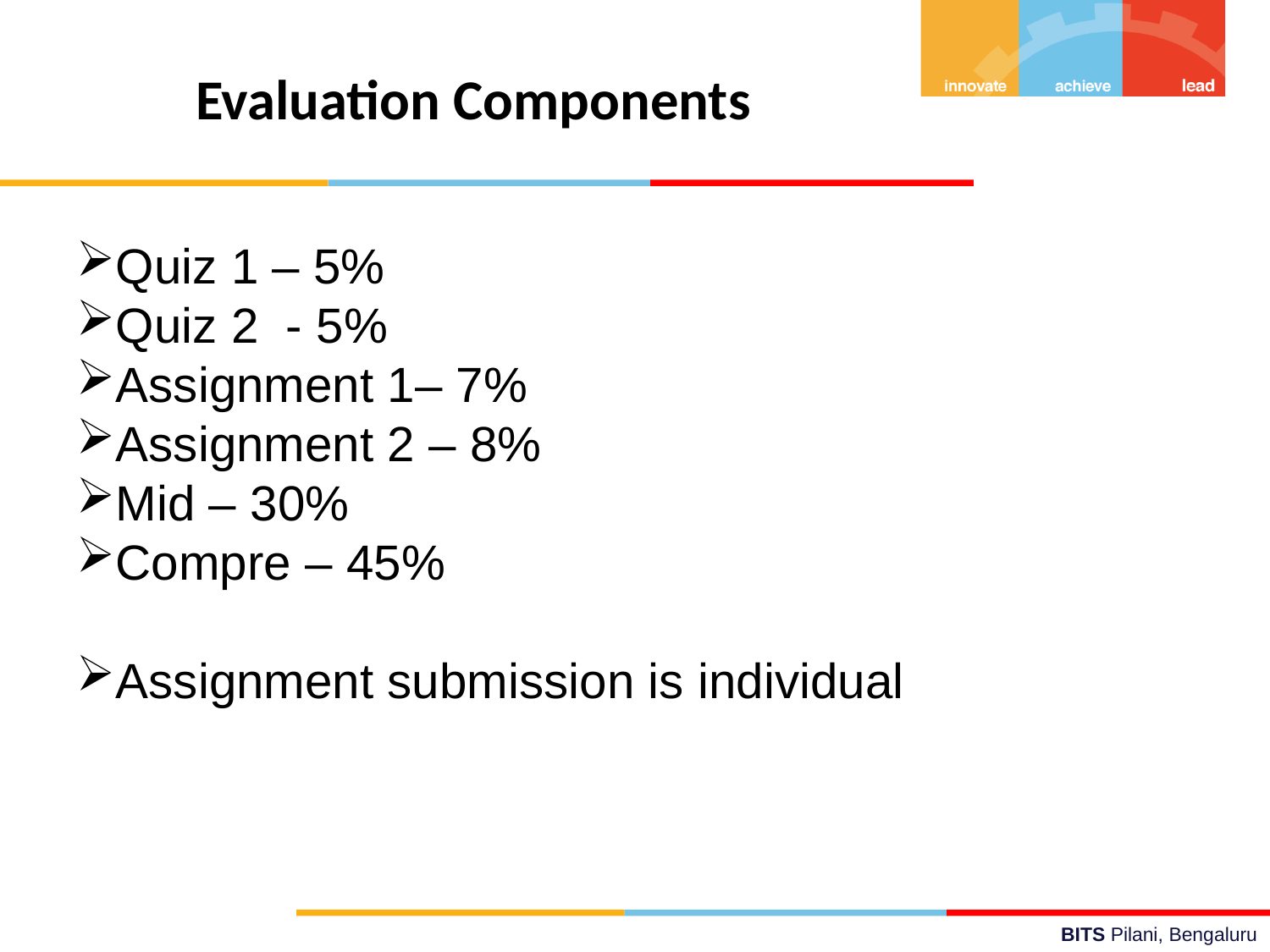

# Evaluation Components
Quiz 1 – 5%
Quiz 2  - 5%
Assignment 1– 7%
Assignment 2 – 8%
Mid – 30%
Compre – 45%

Assignment submission is individual